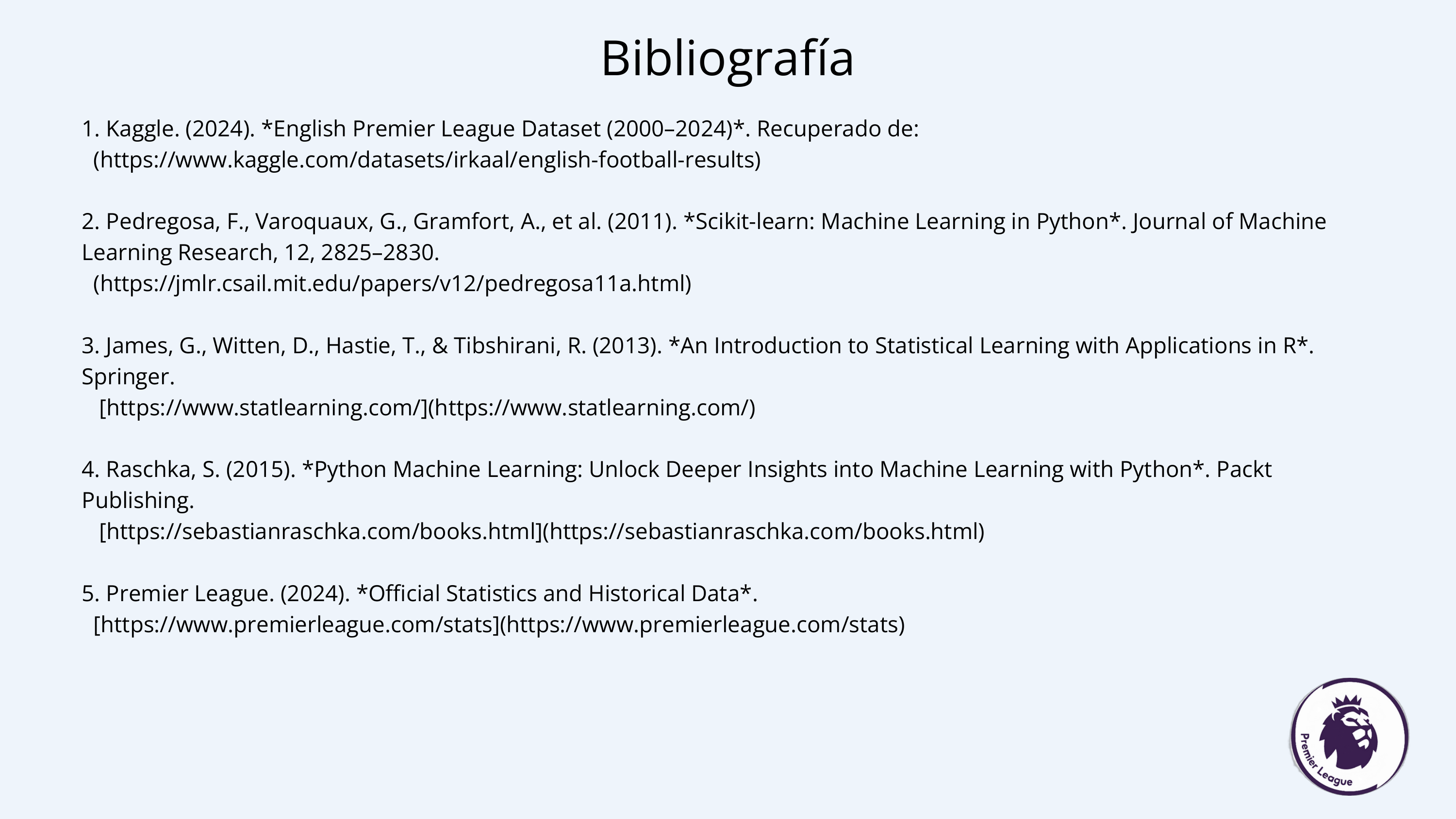

Bibliografía

1. Kaggle. (2024). *English Premier League Dataset (2000–2024)*. Recuperado de:
  (https://www.kaggle.com/datasets/irkaal/english-football-results)

2. Pedregosa, F., Varoquaux, G., Gramfort, A., et al. (2011). *Scikit-learn: Machine Learning in Python*. Journal of Machine Learning Research, 12, 2825–2830.
  (https://jmlr.csail.mit.edu/papers/v12/pedregosa11a.html)

3. James, G., Witten, D., Hastie, T., & Tibshirani, R. (2013). *An Introduction to Statistical Learning with Applications in R*. Springer.
   [https://www.statlearning.com/](https://www.statlearning.com/)

4. Raschka, S. (2015). *Python Machine Learning: Unlock Deeper Insights into Machine Learning with Python*. Packt Publishing.
   [https://sebastianraschka.com/books.html](https://sebastianraschka.com/books.html)

5. Premier League. (2024). *Official Statistics and Historical Data*.
  [https://www.premierleague.com/stats](https://www.premierleague.com/stats)